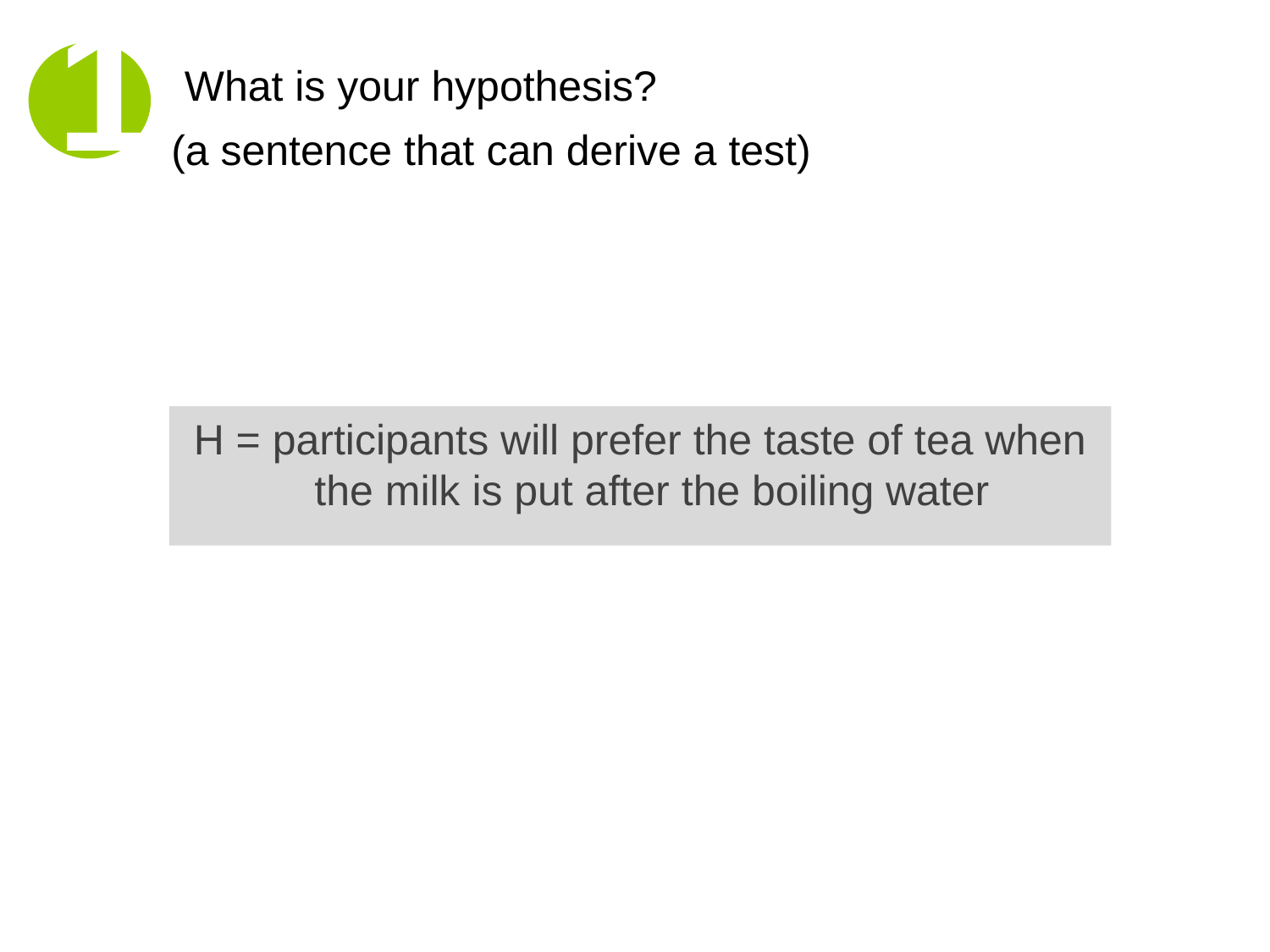

1
What is your hypothesis?
(a sentence that can derive a test)
H = participants will prefer the taste of tea when the milk is put after the boiling water